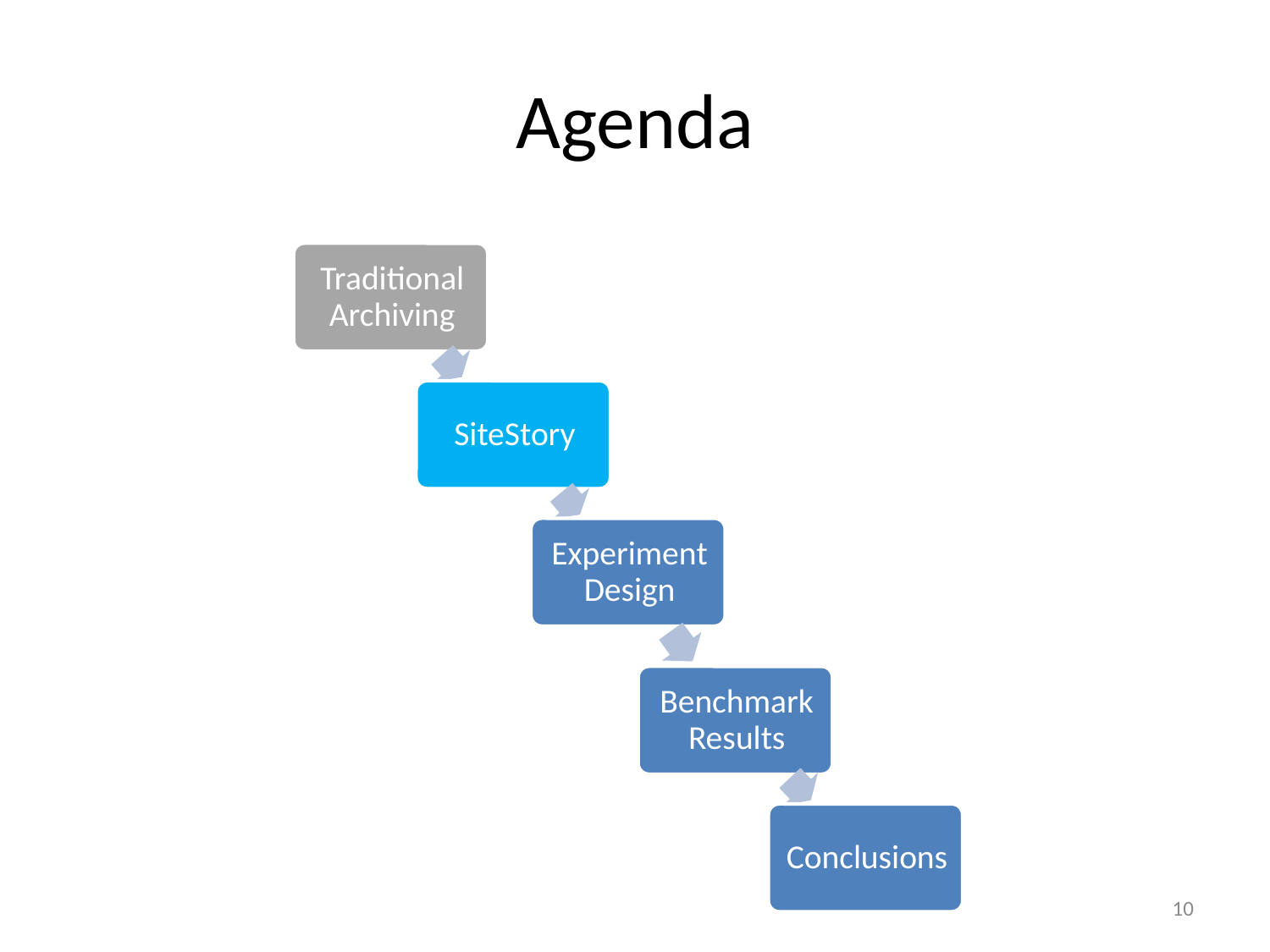

# Agenda
Traditional Archiving

SiteStory

Experiment Design

Benchmark Results

Conclusions
10